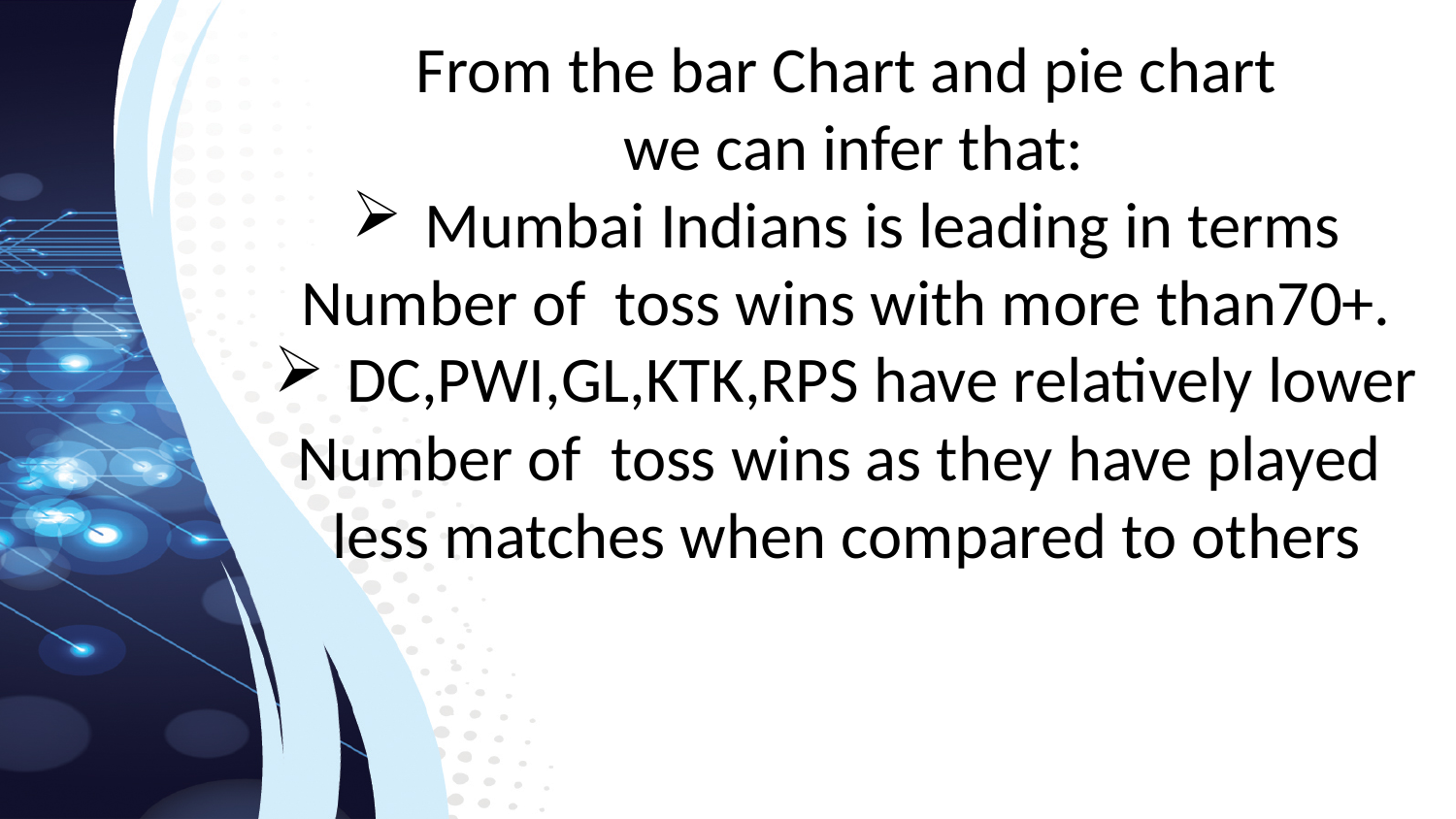

From the bar Chart and pie chart
 we can infer that:
Mumbai Indians is leading in terms
Number of  toss wins with more than70+.
DC,PWI,GL,KTK,RPS have relatively lower
Number of  toss wins as they have played
less matches when compared to others